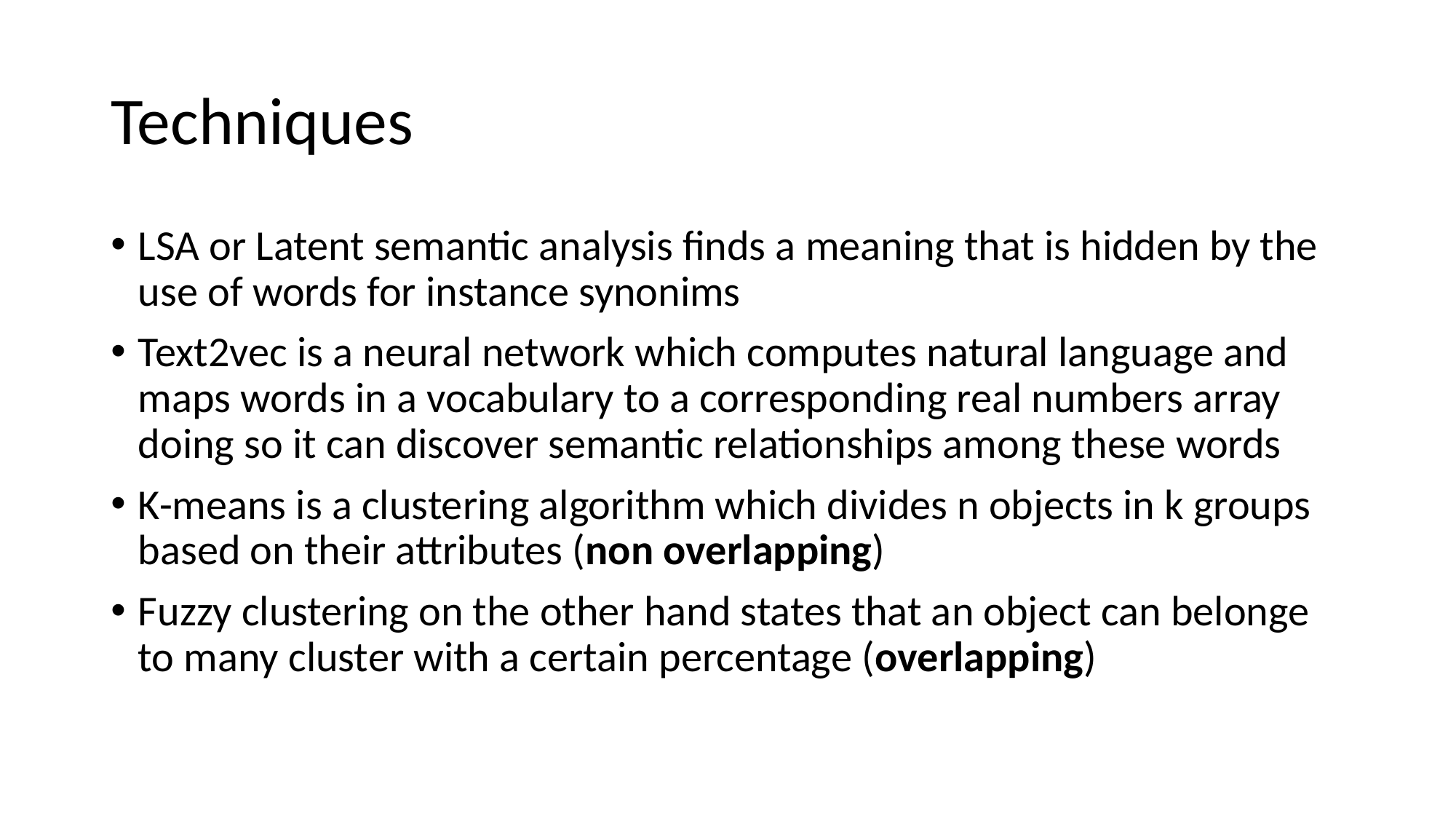

# Techniques
LSA or Latent semantic analysis finds a meaning that is hidden by the use of words for instance synonims
Text2vec is a neural network which computes natural language and maps words in a vocabulary to a corresponding real numbers array doing so it can discover semantic relationships among these words
K-means is a clustering algorithm which divides n objects in k groups based on their attributes (non overlapping)
Fuzzy clustering on the other hand states that an object can belonge to many cluster with a certain percentage (overlapping)